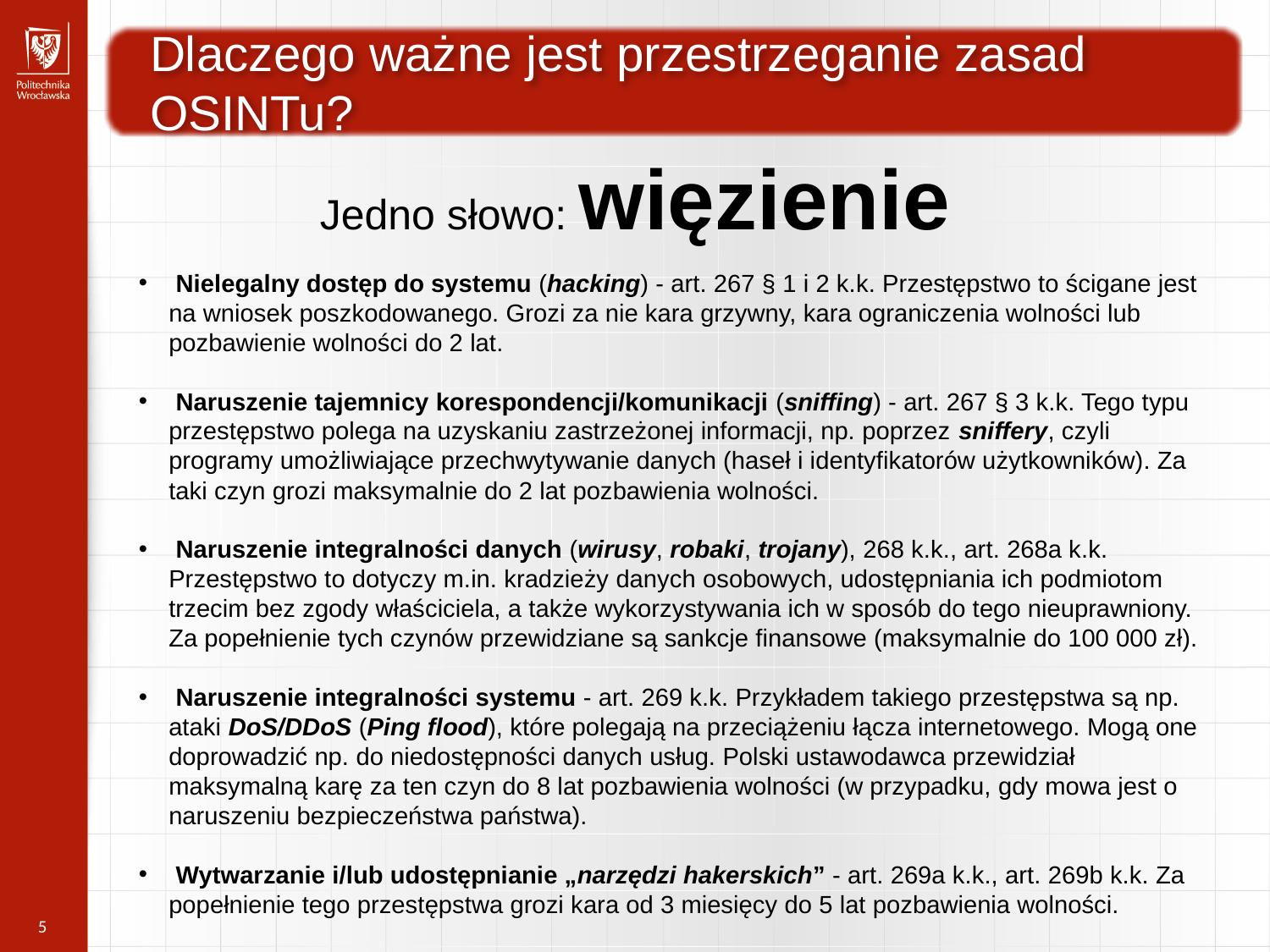

Dlaczego ważne jest przestrzeganie zasad OSINTu?
Jedno słowo: więzienie
 Nielegalny dostęp do systemu (hacking) - art. 267 § 1 i 2 k.k. Przestępstwo to ścigane jest na wniosek poszkodowanego. Grozi za nie kara grzywny, kara ograniczenia wolności lub pozbawienie wolności do 2 lat.
 Naruszenie tajemnicy korespondencji/komunikacji (sniffing) - art. 267 § 3 k.k. Tego typu przestępstwo polega na uzyskaniu zastrzeżonej informacji, np. poprzez sniffery, czyli programy umożliwiające przechwytywanie danych (haseł i identyfikatorów użytkowników). Za taki czyn grozi maksymalnie do 2 lat pozbawienia wolności.
 Naruszenie integralności danych (wirusy, robaki, trojany), 268 k.k., art. 268a k.k. Przestępstwo to dotyczy m.in. kradzieży danych osobowych, udostępniania ich podmiotom trzecim bez zgody właściciela, a także wykorzystywania ich w sposób do tego nieuprawniony. Za popełnienie tych czynów przewidziane są sankcje finansowe (maksymalnie do 100 000 zł).
 Naruszenie integralności systemu - art. 269 k.k. Przykładem takiego przestępstwa są np. ataki DoS/DDoS (Ping flood), które polegają na przeciążeniu łącza internetowego. Mogą one doprowadzić np. do niedostępności danych usług. Polski ustawodawca przewidział maksymalną karę za ten czyn do 8 lat pozbawienia wolności (w przypadku, gdy mowa jest o naruszeniu bezpieczeństwa państwa).
 Wytwarzanie i/lub udostępnianie „narzędzi hakerskich” - art. 269a k.k., art. 269b k.k. Za popełnienie tego przestępstwa grozi kara od 3 miesięcy do 5 lat pozbawienia wolności.